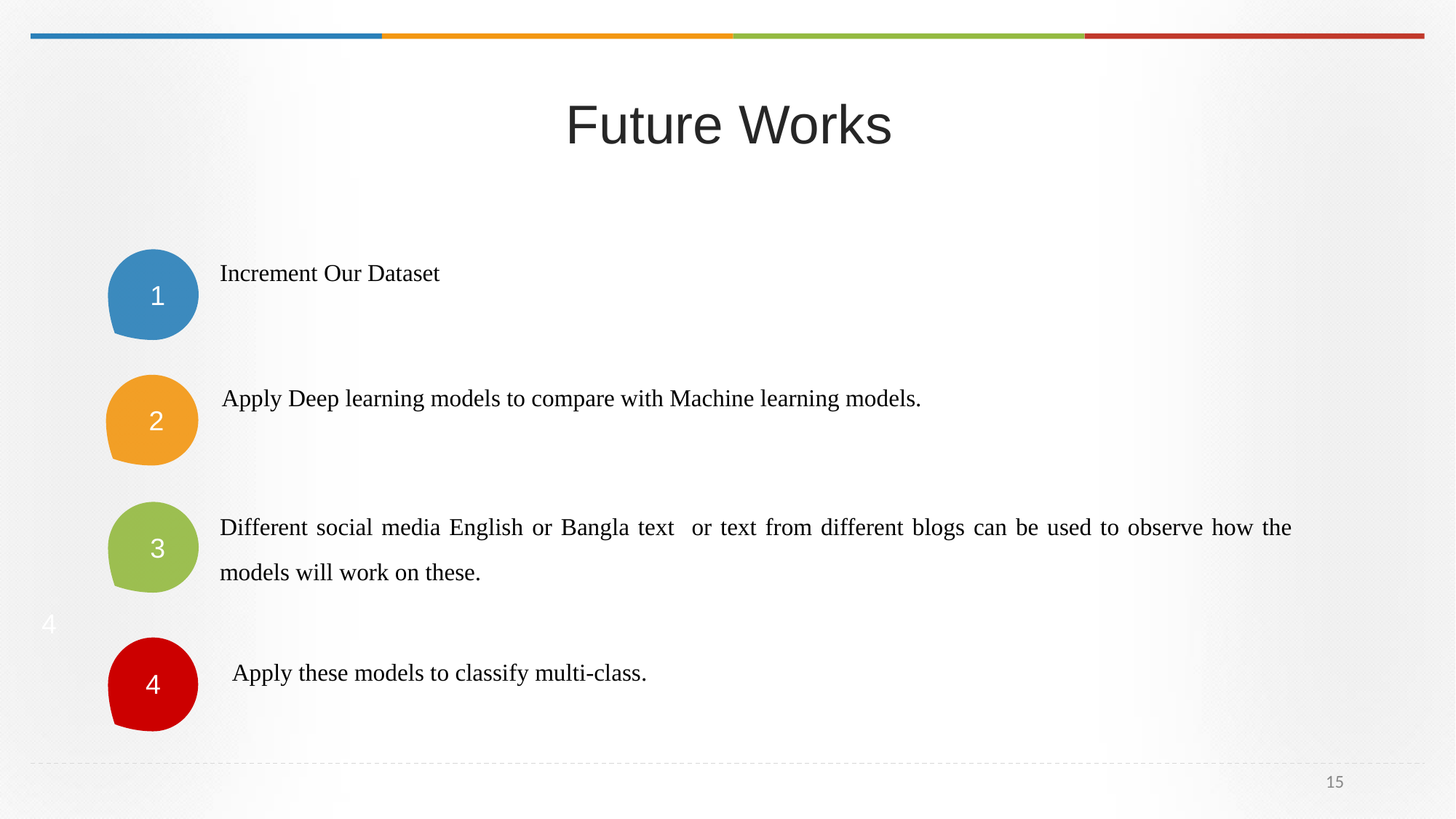

Future Works

Increment Our Dataset

1

2
Apply Deep learning models to compare with Machine learning models.
Different social media English or Bangla text  or text from different blogs can be used to observe how the models will work on these.

3
4

 Apply these models to classify multi-class.

4

15